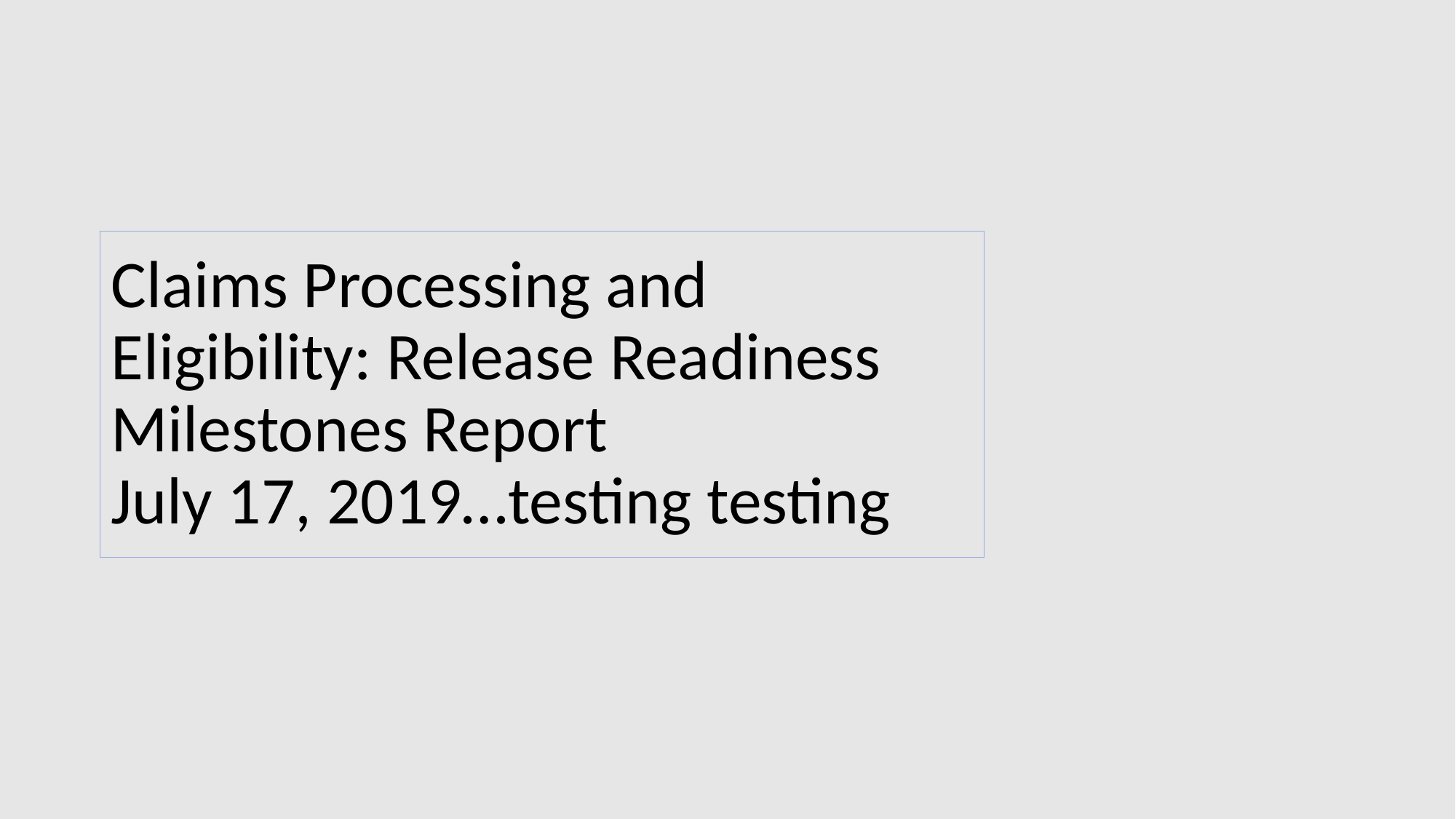

# Claims Processing and Eligibility: Release Readiness Milestones Report July 17, 2019…testing testing